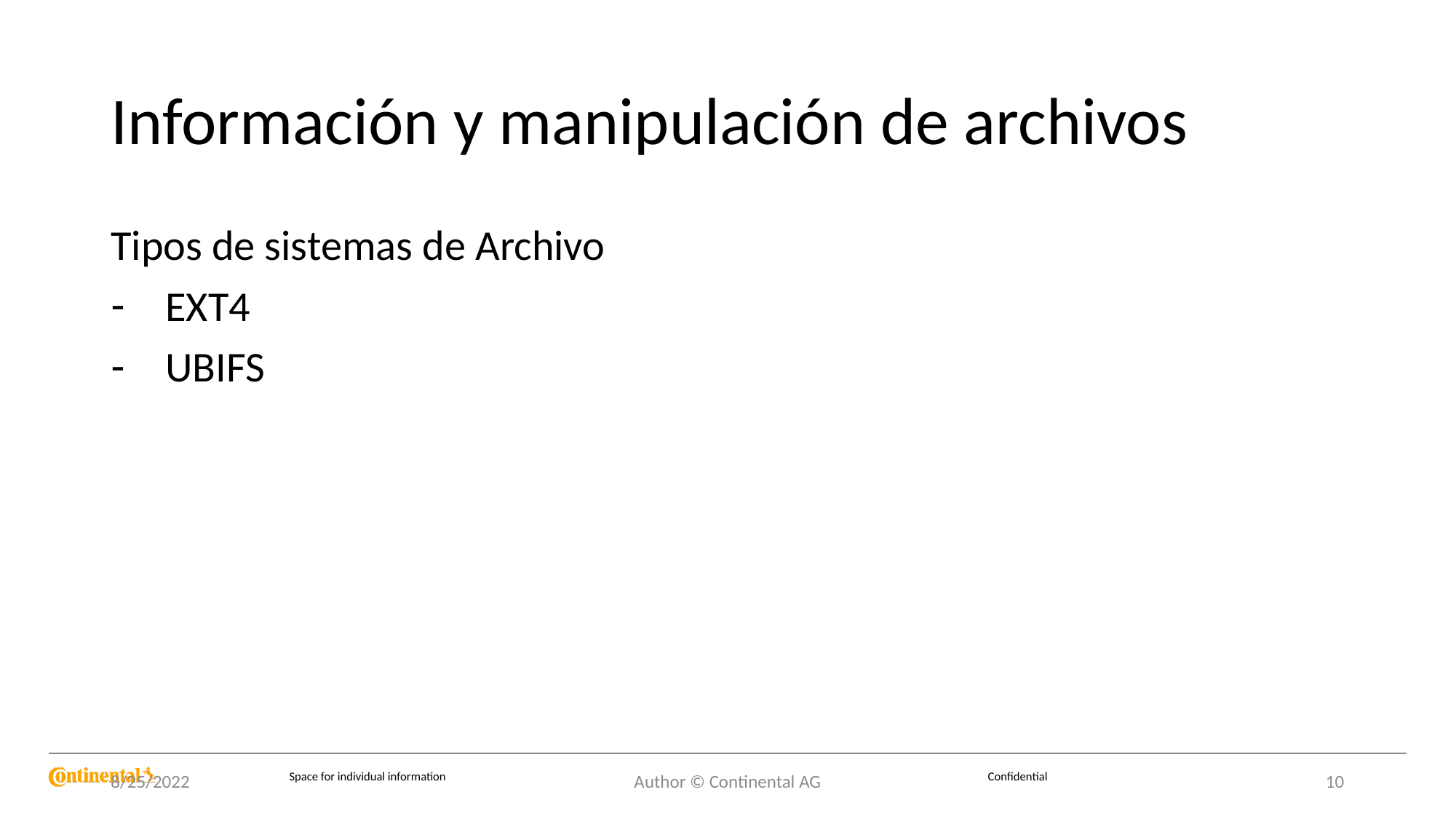

# Información y manipulación de archivos
Tipos de sistemas de Archivo
EXT4
UBIFS
8/25/2022
Author © Continental AG
10